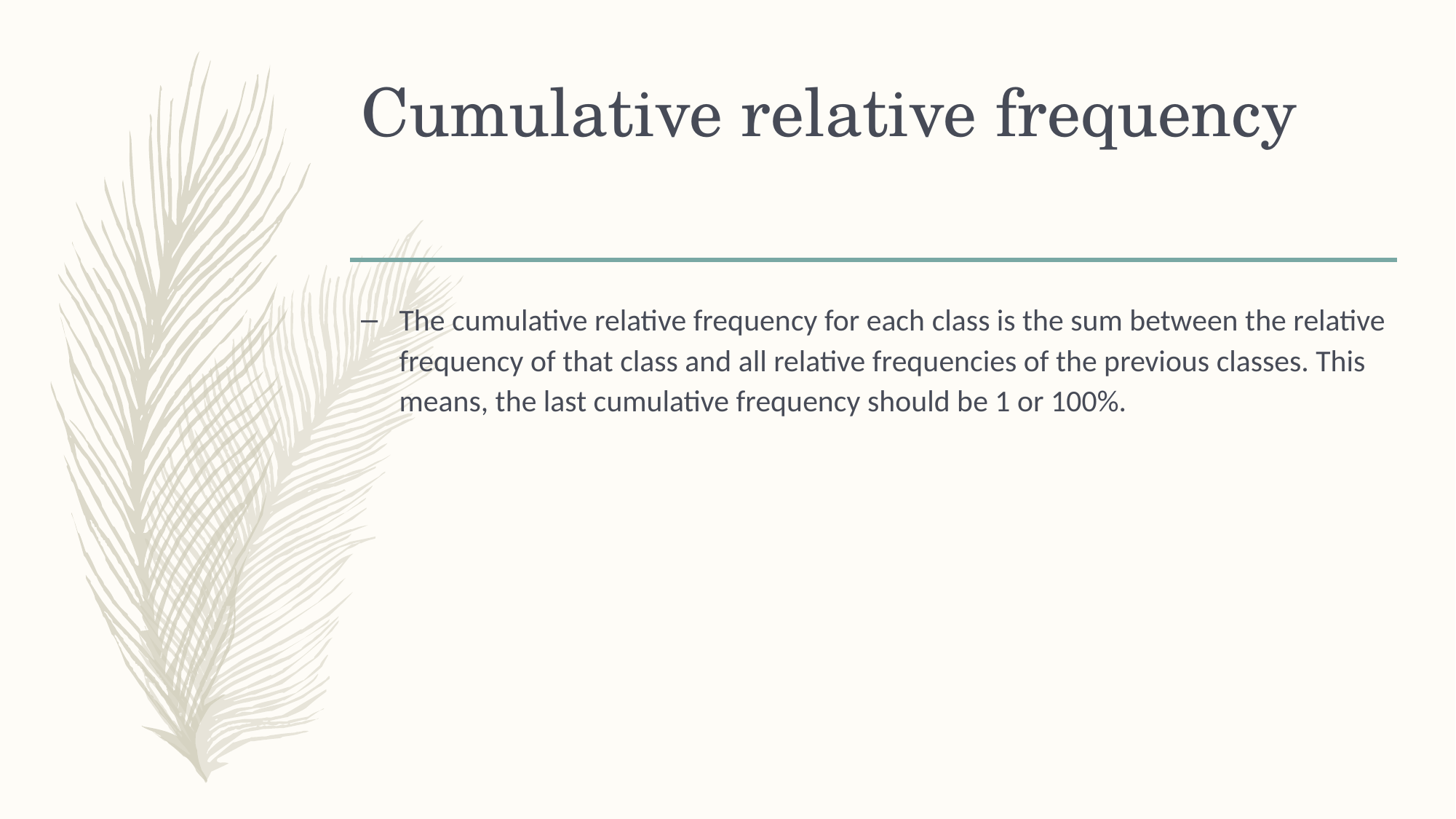

# Cumulative relative frequency
The cumulative relative frequency for each class is the sum between the relative frequency of that class and all relative frequencies of the previous classes. This means, the last cumulative frequency should be 1 or 100%.